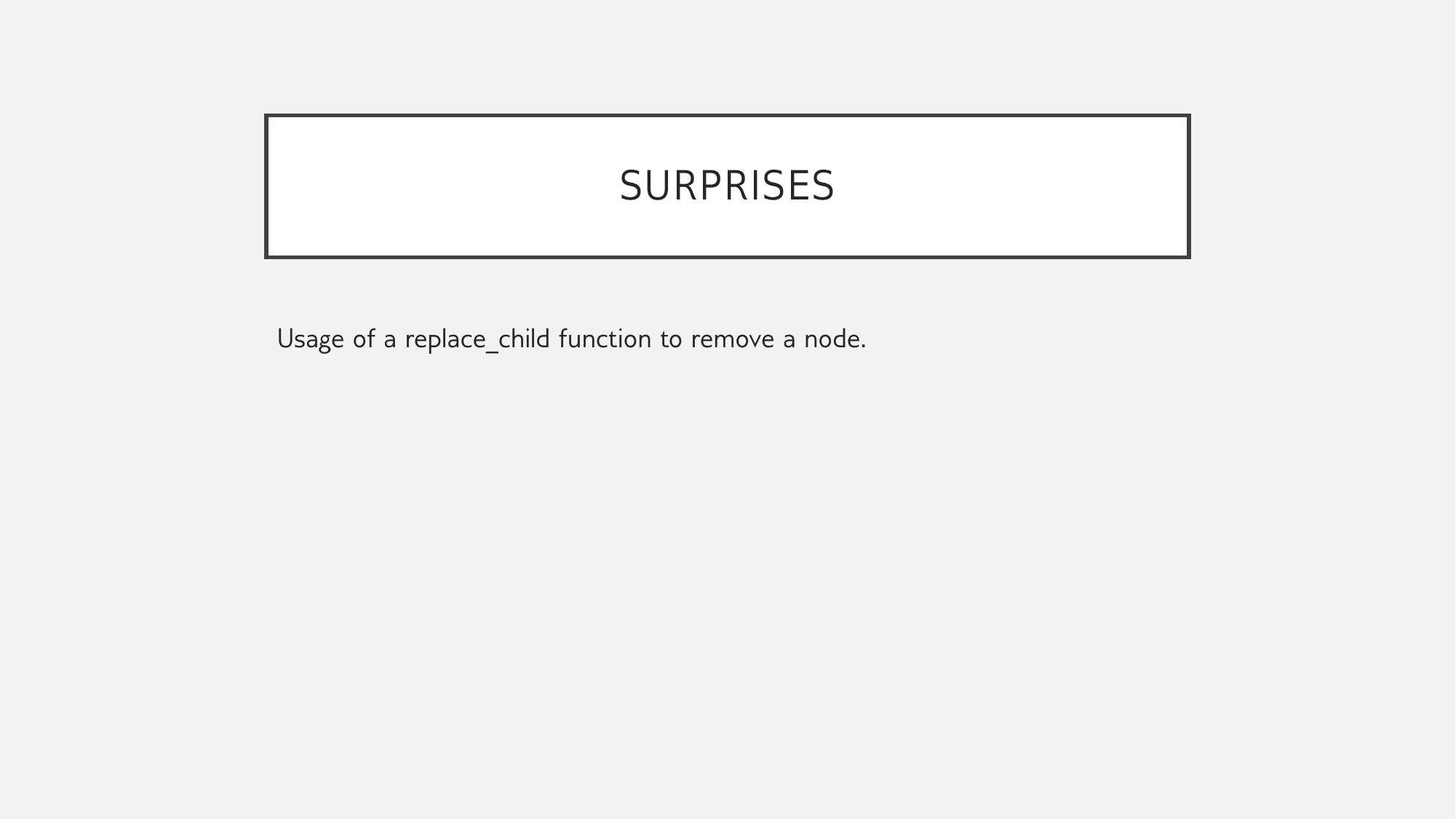

# SURprises
Usage of a replace_child function to remove a node.